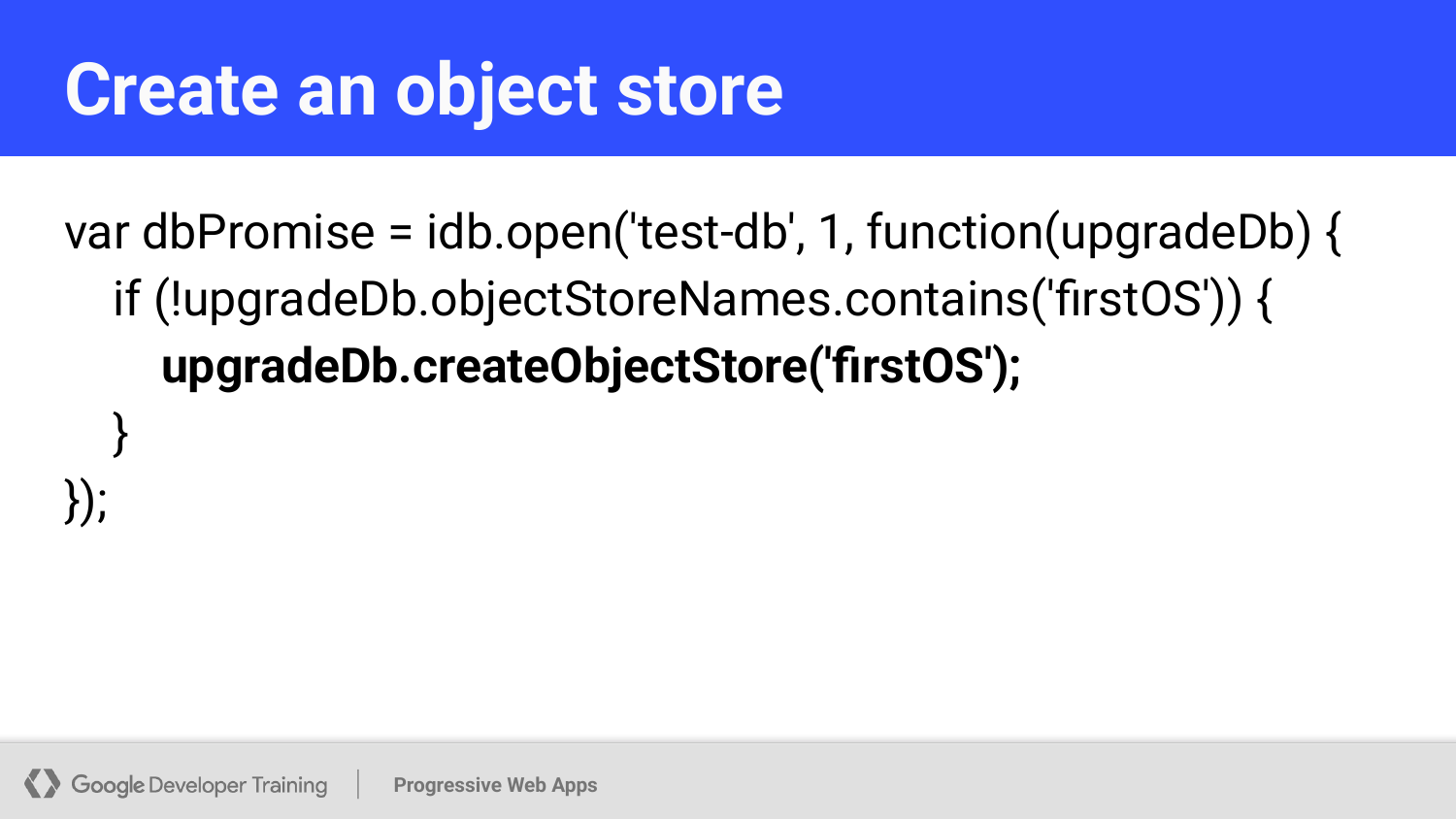

# Create an object store

var dbPromise = idb.open('test-db', 1, function(upgradeDb) {
    if (!upgradeDb.objectStoreNames.contains('firstOS')) {
        upgradeDb.createObjectStore('firstOS');
    }
});